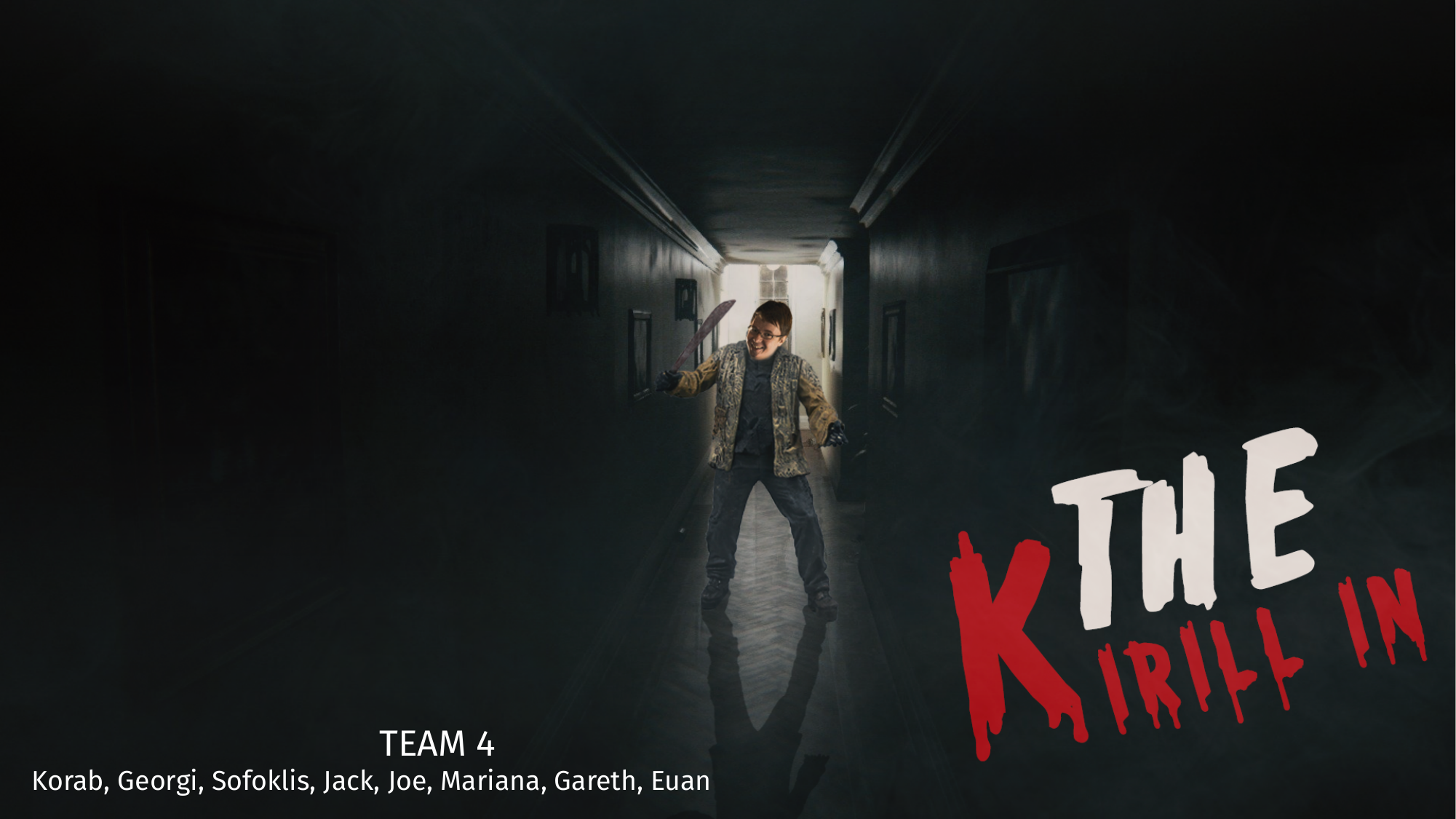

TEAM 4
Korab, Georgi, Sofoklis, Jack, Joe, Mariana, Gareth, Euan